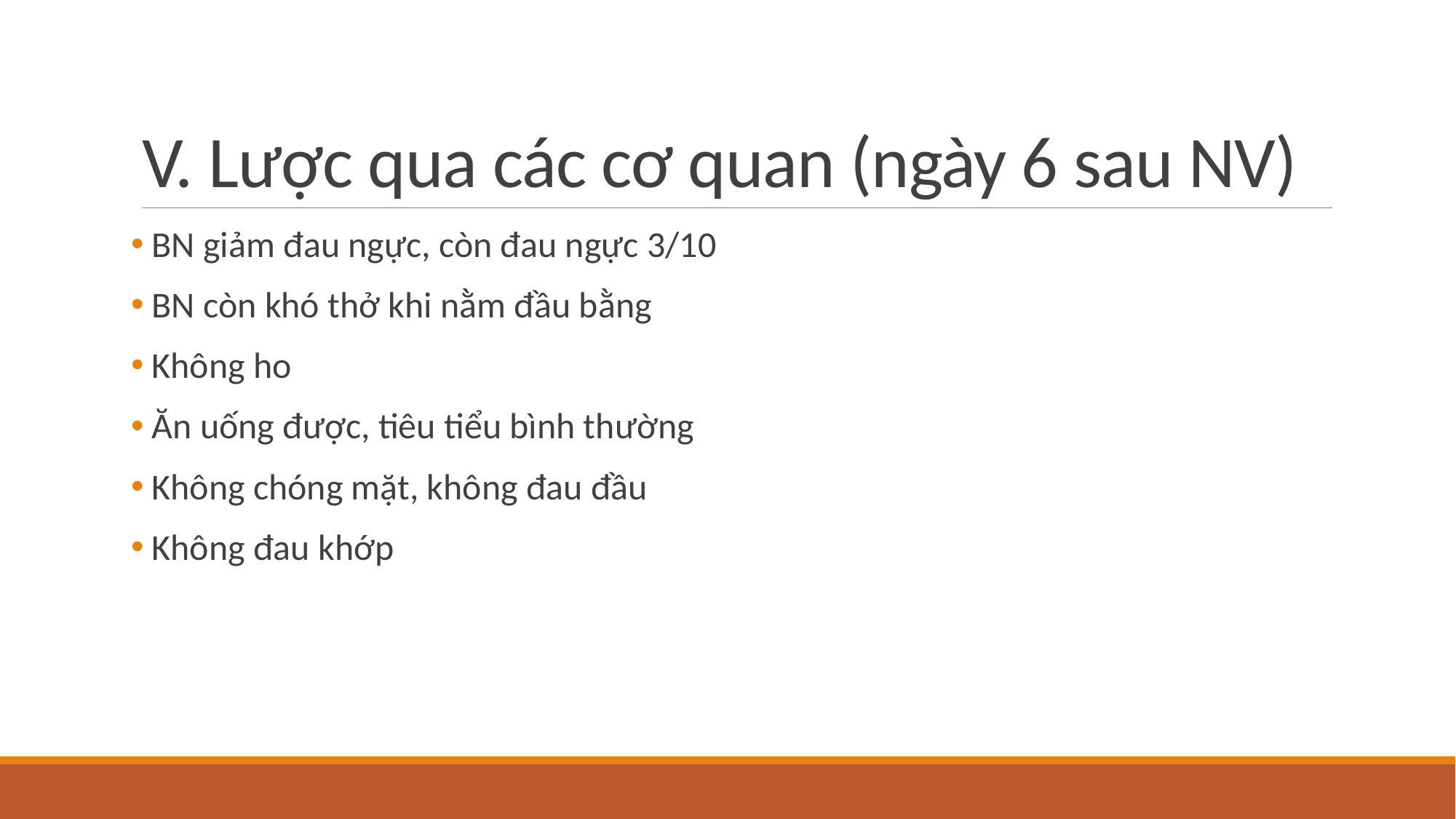

# V. Lược qua các cơ quan (ngày 6 sau NV)
 BN giảm đau ngực, còn đau ngực 3/10
 BN còn khó thở khi nằm đầu bằng
 Không ho
 Ăn uống được, tiêu tiểu bình thường
 Không chóng mặt, không đau đầu
 Không đau khớp